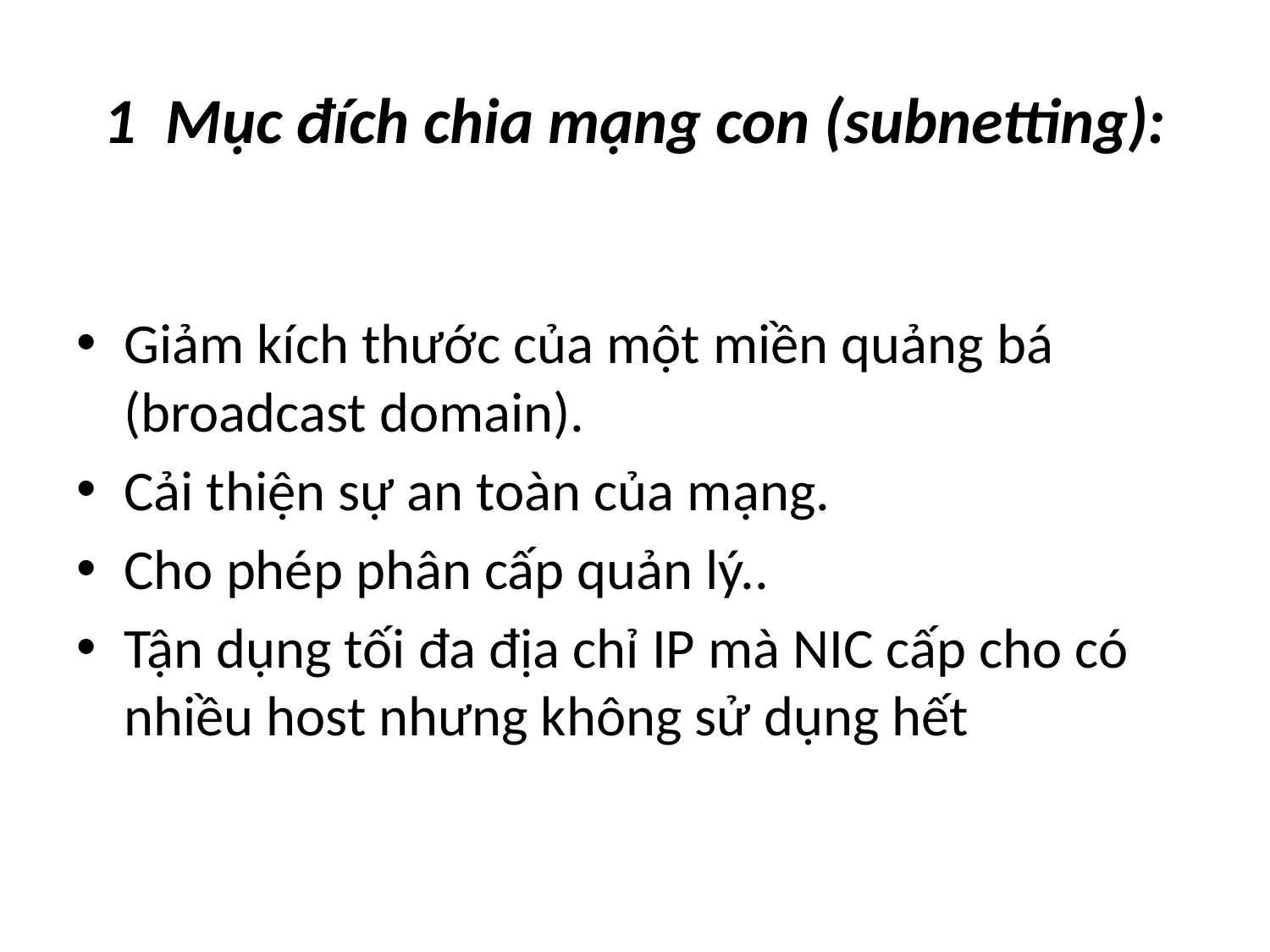

# 1  Mục đích chia mạng con (subnetting):

Giảm kích thước của một miền quảng bá (broadcast domain).
Cải thiện sự an toàn của mạng.
Cho phép phân cấp quản lý..
Tận dụng tối đa địa chỉ IP mà NIC cấp cho có nhiều host nhưng không sử dụng hết